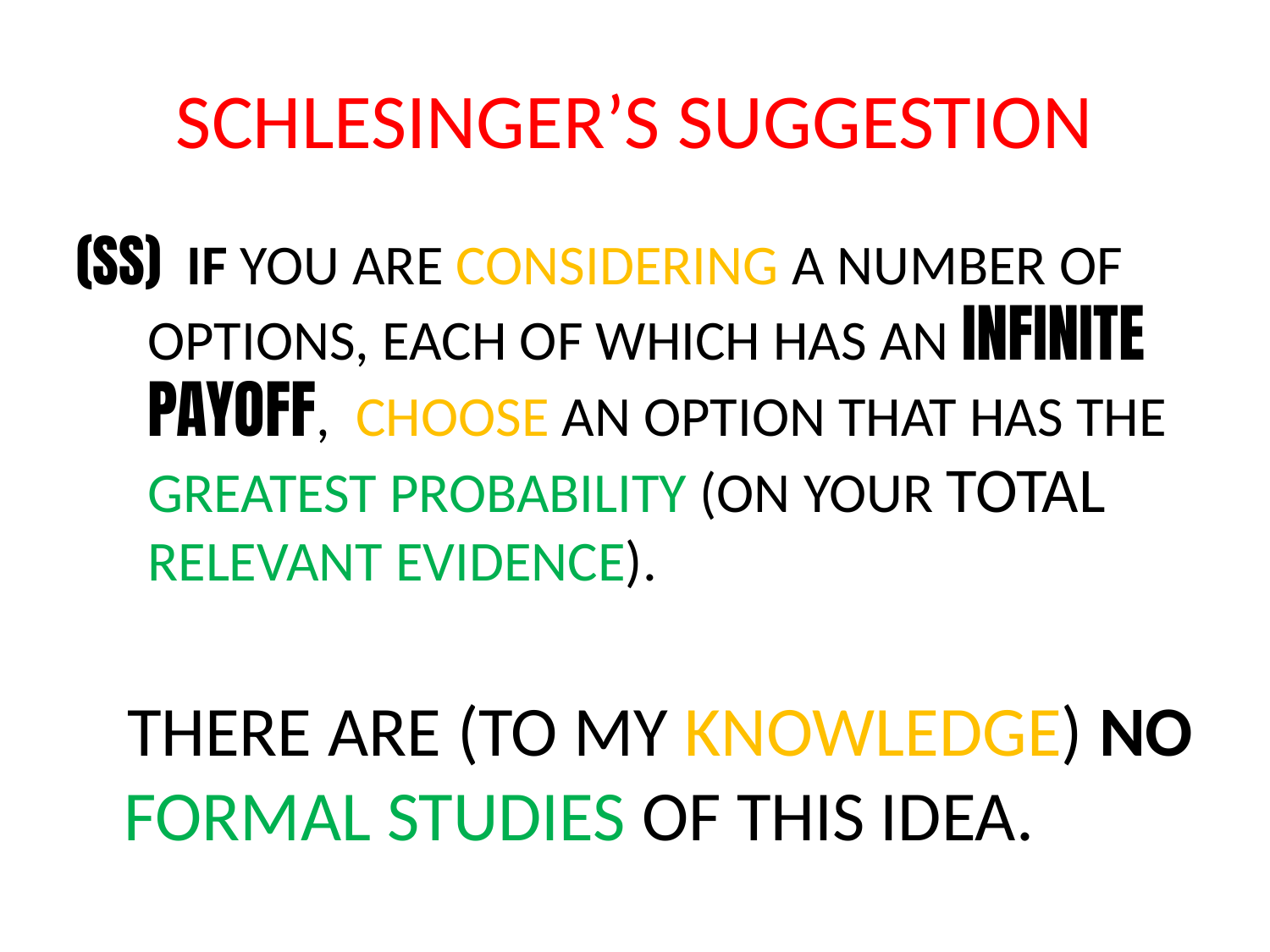

# SCHLESINGER’S SUGGESTION
(SS)  IF YOU ARE CONSIDERING A NUMBER OF OPTIONS, EACH OF WHICH HAS AN INFINITE PAYOFF,  CHOOSE AN OPTION THAT HAS THE GREATEST PROBABILITY (ON YOUR TOTAL RELEVANT EVIDENCE).

    THERE ARE (TO MY KNOWLEDGE) NO FORMAL STUDIES OF THIS IDEA.